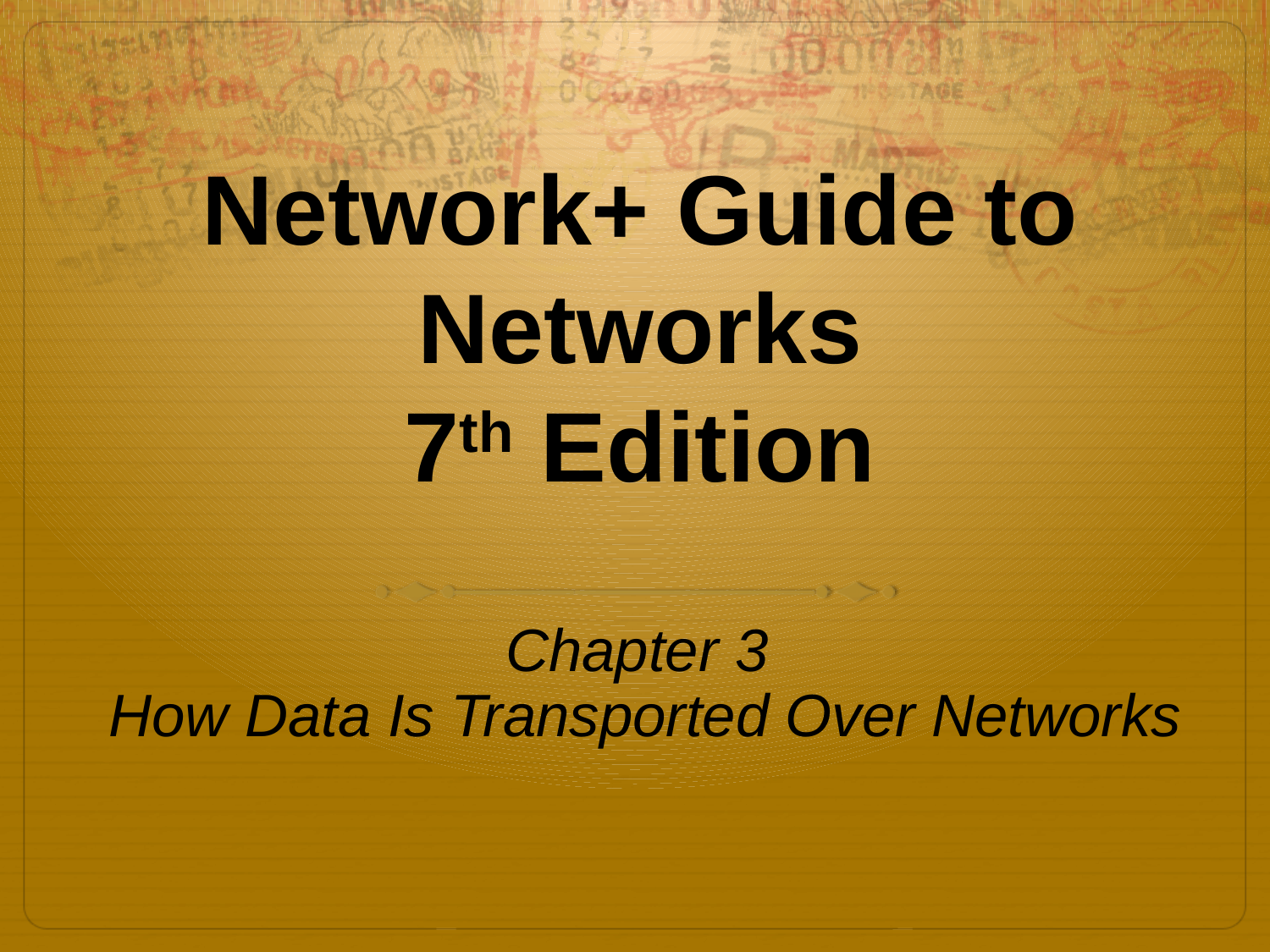

# Network+ Guide to Networks 7th Edition
Chapter 3
How Data Is Transported Over Networks